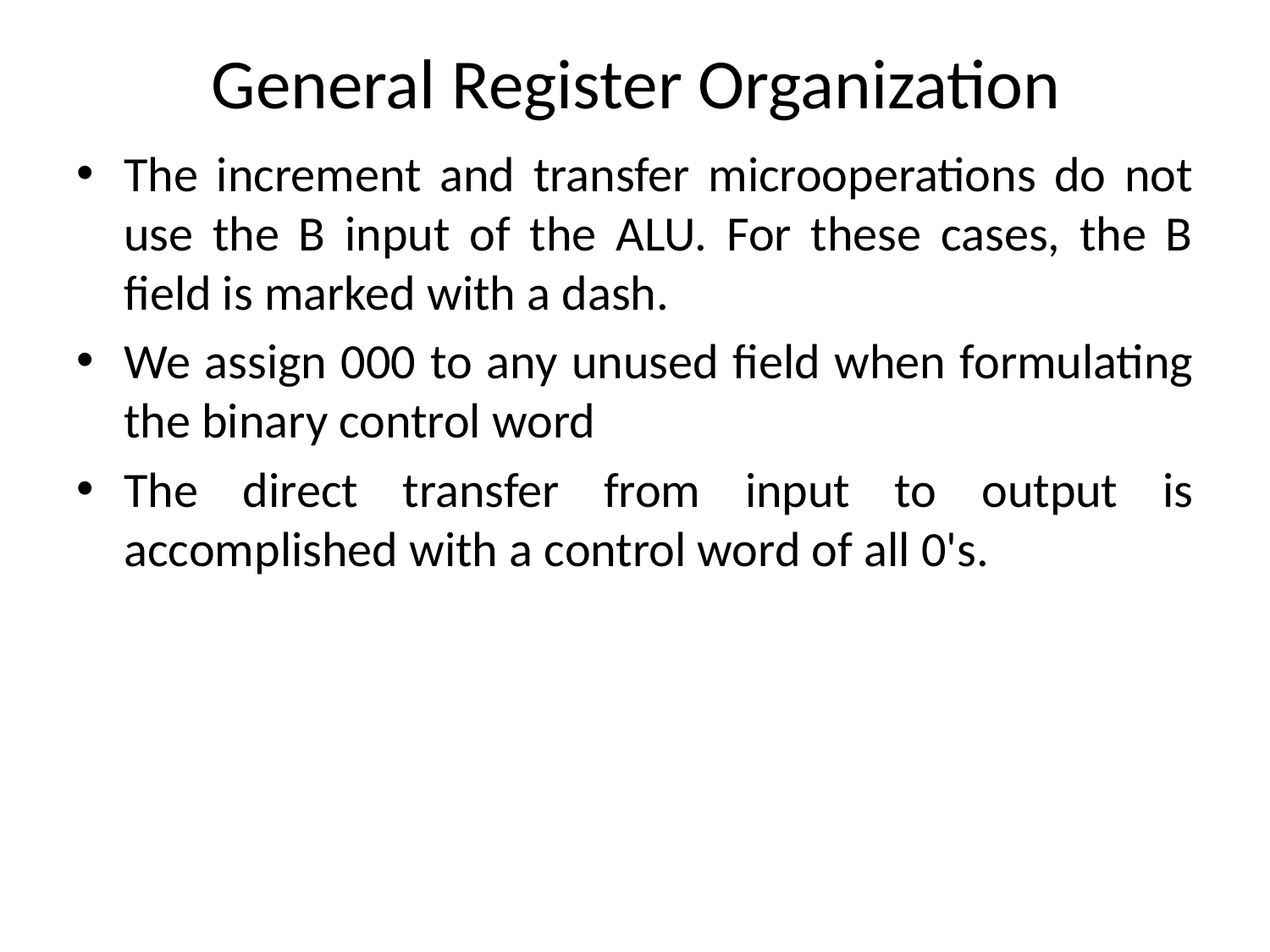

# General Register Organization
The increment and transfer microoperations do not use the B input of the ALU. For these cases, the B field is marked with a dash.
We assign 000 to any unused field when formulating the binary control word
The direct transfer from input to output is accomplished with a control word of all 0's.